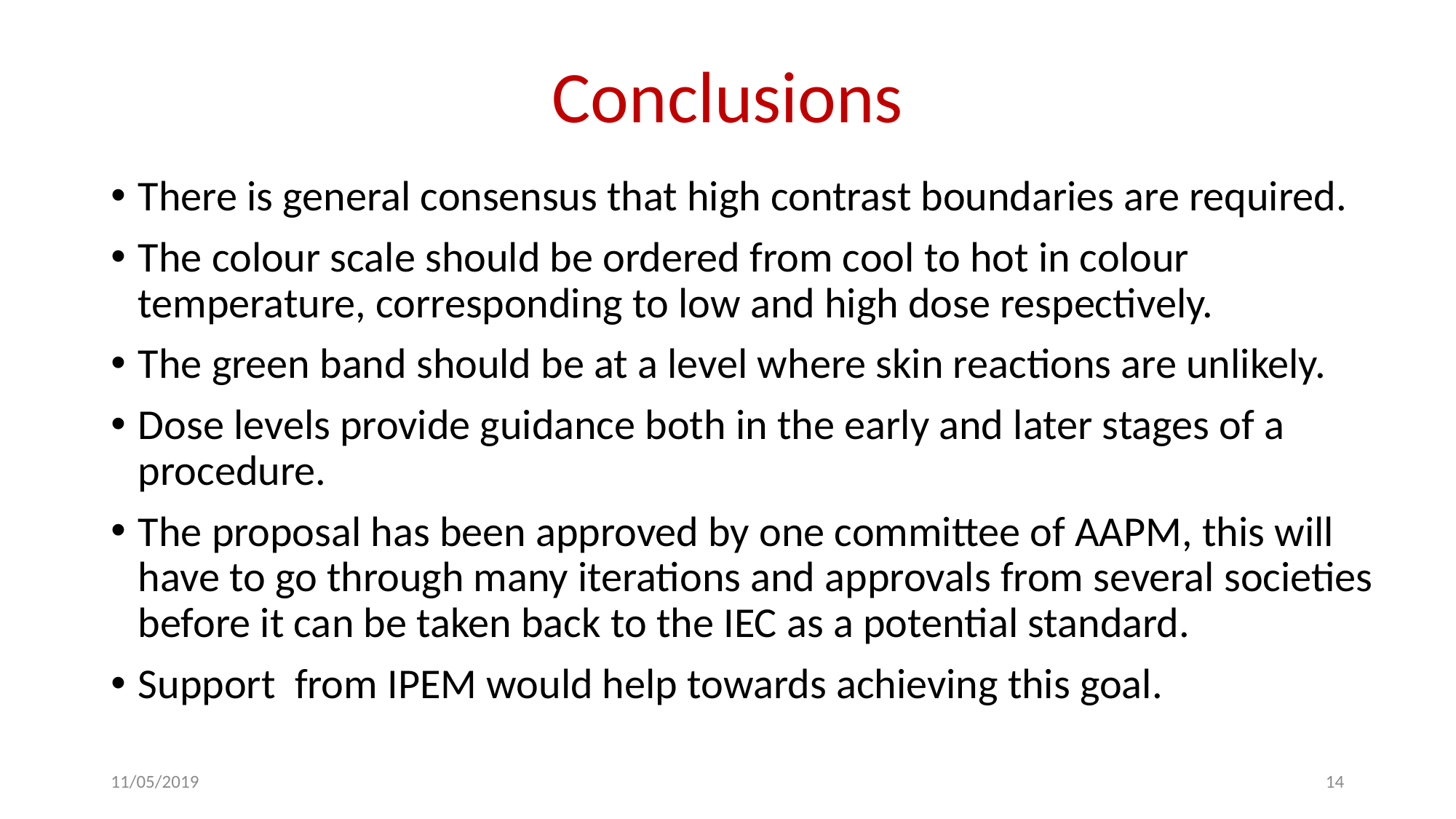

# Conclusions
There is general consensus that high contrast boundaries are required.
The colour scale should be ordered from cool to hot in colour temperature, corresponding to low and high dose respectively.
The green band should be at a level where skin reactions are unlikely.
Dose levels provide guidance both in the early and later stages of a procedure.
The proposal has been approved by one committee of AAPM, this will have to go through many iterations and approvals from several societies before it can be taken back to the IEC as a potential standard.
Support  from IPEM would help towards achieving this goal.
11/05/2019
14